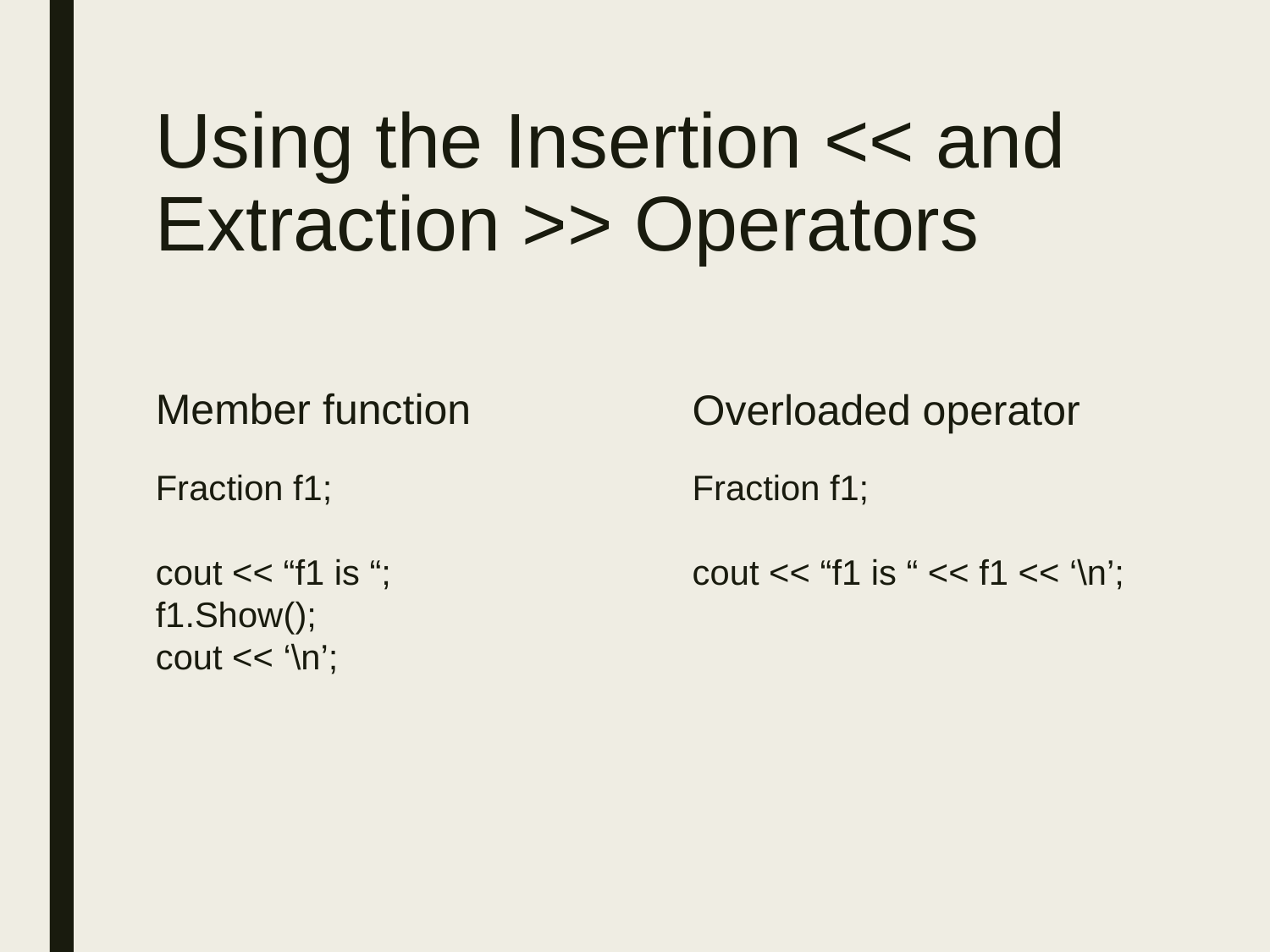

# Using the Insertion << and Extraction >> Operators
Member function
Overloaded operator
Fraction f1;

cout << “f1 is “;
f1.Show();
cout << ‘\n’;

Fraction f1;

cout << “f1 is “ << f1 << ‘\n’;